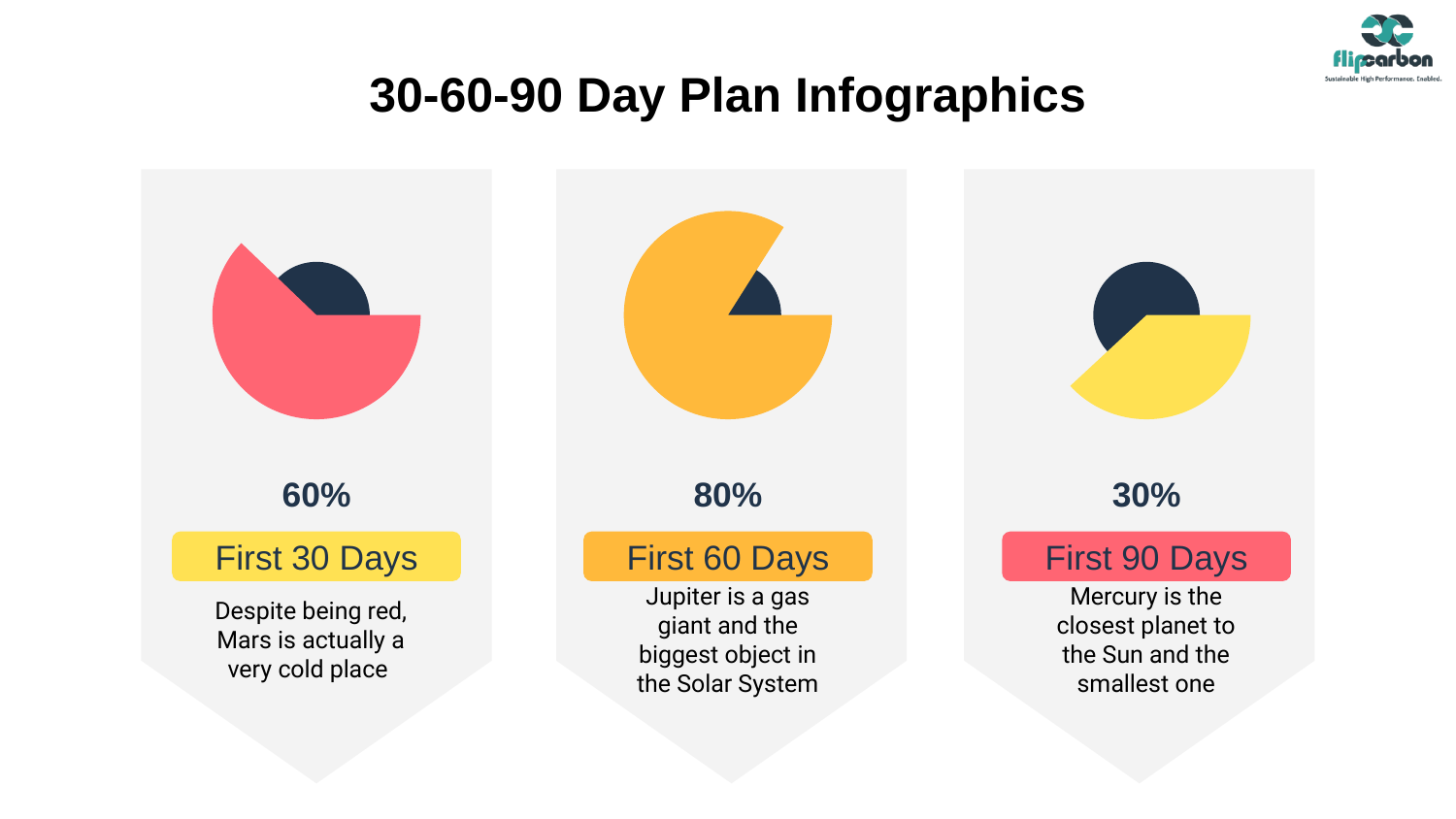

# 30-60-90 Day Plan Infographics

30%
60%
80%
First 90 Days
First 30 Days
First 60 Days

Despite being red, Mars is actually a very cold place
Mercury is the closest planet to the Sun and the smallest one
Jupiter is a gas giant and the biggest object in the Solar System